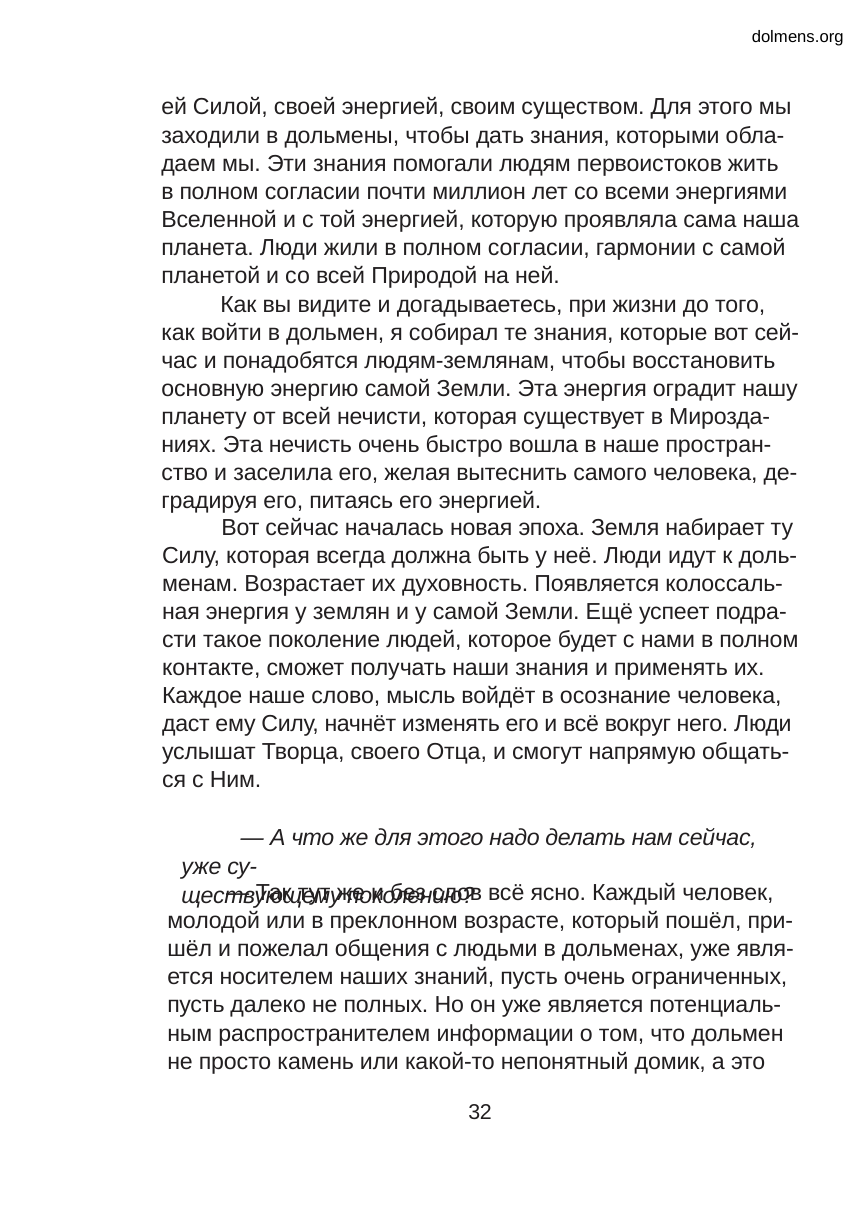

dolmens.org

ей Силой, своей энергией, своим существом. Для этого мы
заходили в дольмены, чтобы дать знания, которыми обла-
даем мы. Эти знания помогали людям первоистоков жить
в полном согласии почти миллион лет со всеми энергиями
Вселенной и с той энергией, которую проявляла сама наша
планета. Люди жили в полном согласии, гармонии с самой
планетой и со всей Природой на ней.

Как вы видите и догадываетесь, при жизни до того,
как войти в дольмен, я собирал те знания, которые вот сей-
час и понадобятся людям-землянам, чтобы восстановить
основную энергию самой Земли. Эта энергия оградит нашу
планету от всей нечисти, которая существует в Мирозда-
ниях. Эта нечисть очень быстро вошла в наше простран-
ство и заселила его, желая вытеснить самого человека, де-
градируя его, питаясь его энергией.

Вот сейчас началась новая эпоха. Земля набирает ту
Силу, которая всегда должна быть у неё. Люди идут к доль-
менам. Возрастает их духовность. Появляется колоссаль-
ная энергия у землян и у самой Земли. Ещё успеет подра-
сти такое поколение людей, которое будет с нами в полном
контакте, сможет получать наши знания и применять их.
Каждое наше слово, мысль войдёт в осознание человека,
даст ему Силу, начнёт изменять его и всё вокруг него. Люди
услышат Творца, своего Отца, и смогут напрямую общать-
ся с Ним.

— А что же для этого надо делать нам сейчас, уже су-
ществующему поколению?

— Так тут же и без слов всё ясно. Каждый человек,
молодой или в преклонном возрасте, который пошёл, при-
шёл и пожелал общения с людьми в дольменах, уже явля-
ется носителем наших знаний, пусть очень ограниченных,
пусть далеко не полных. Но он уже является потенциаль-
ным распространителем информации о том, что дольмен
не просто камень или какой-то непонятный домик, а это

32